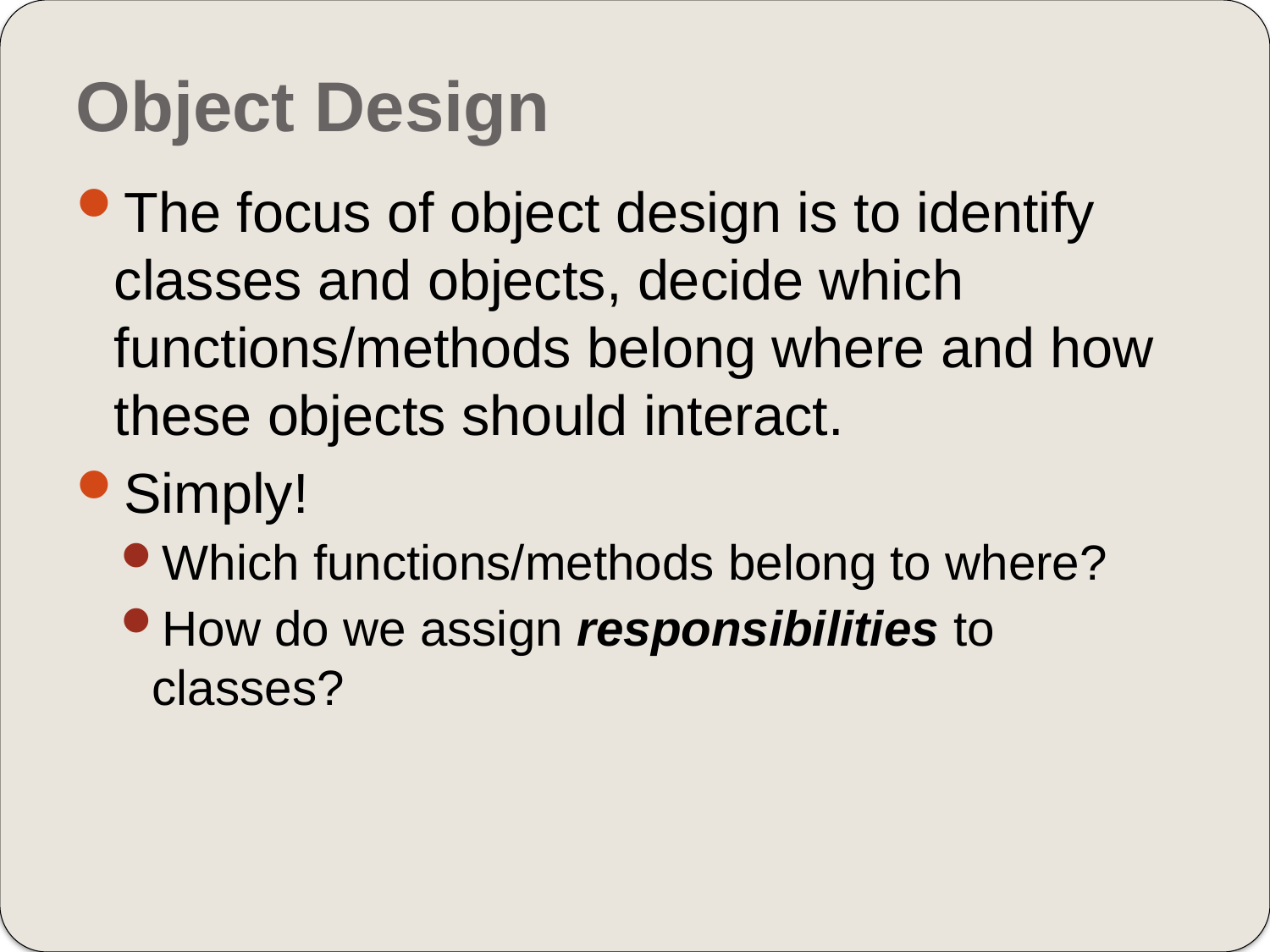

# Object Design
The focus of object design is to identify classes and objects, decide which functions/methods belong where and how these objects should interact.
Simply!
Which functions/methods belong to where?
How do we assign responsibilities to classes?